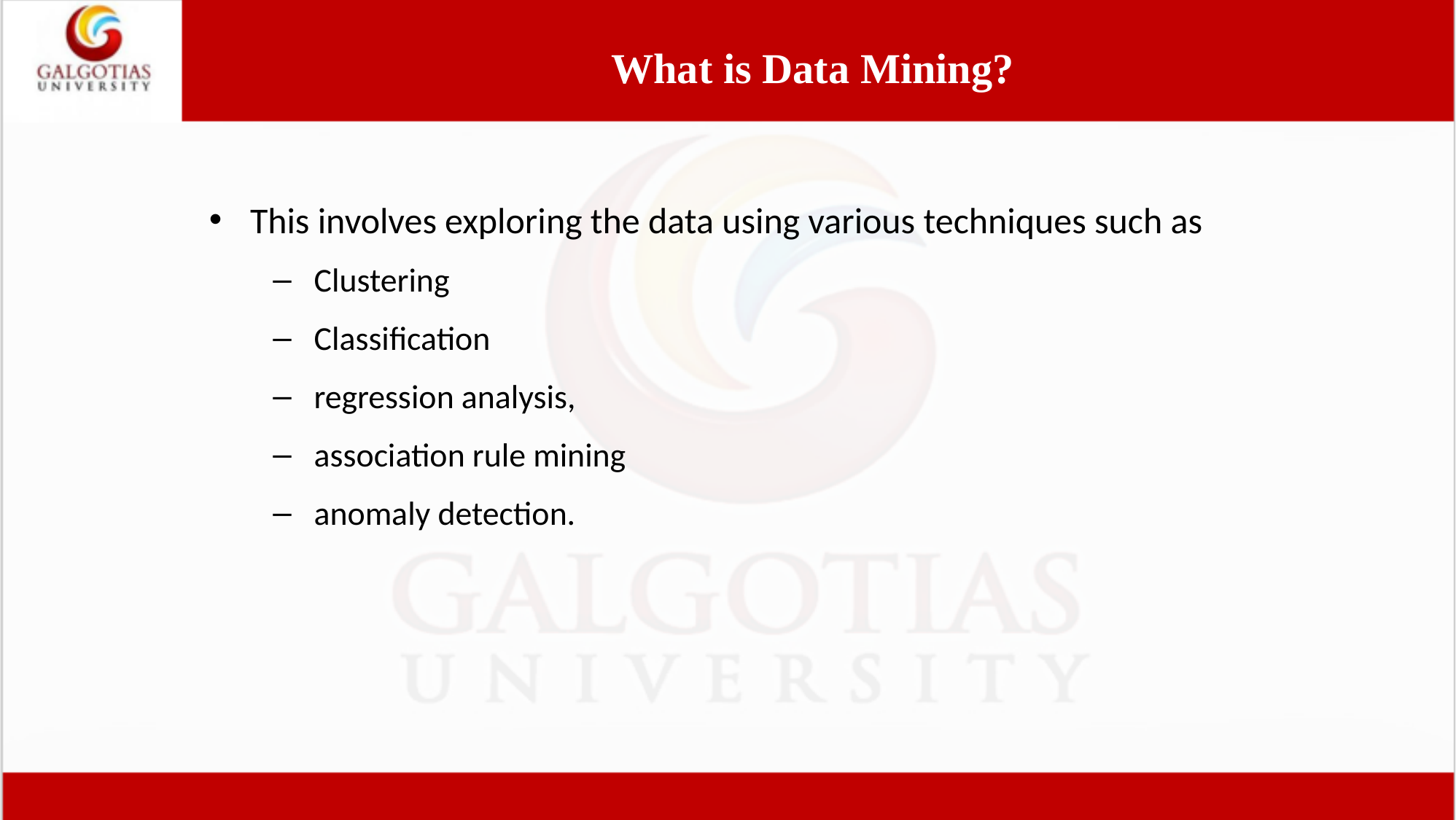

# What is Data Mining?
This involves exploring the data using various techniques such as
Clustering
Classification
regression analysis,
association rule mining
anomaly detection.